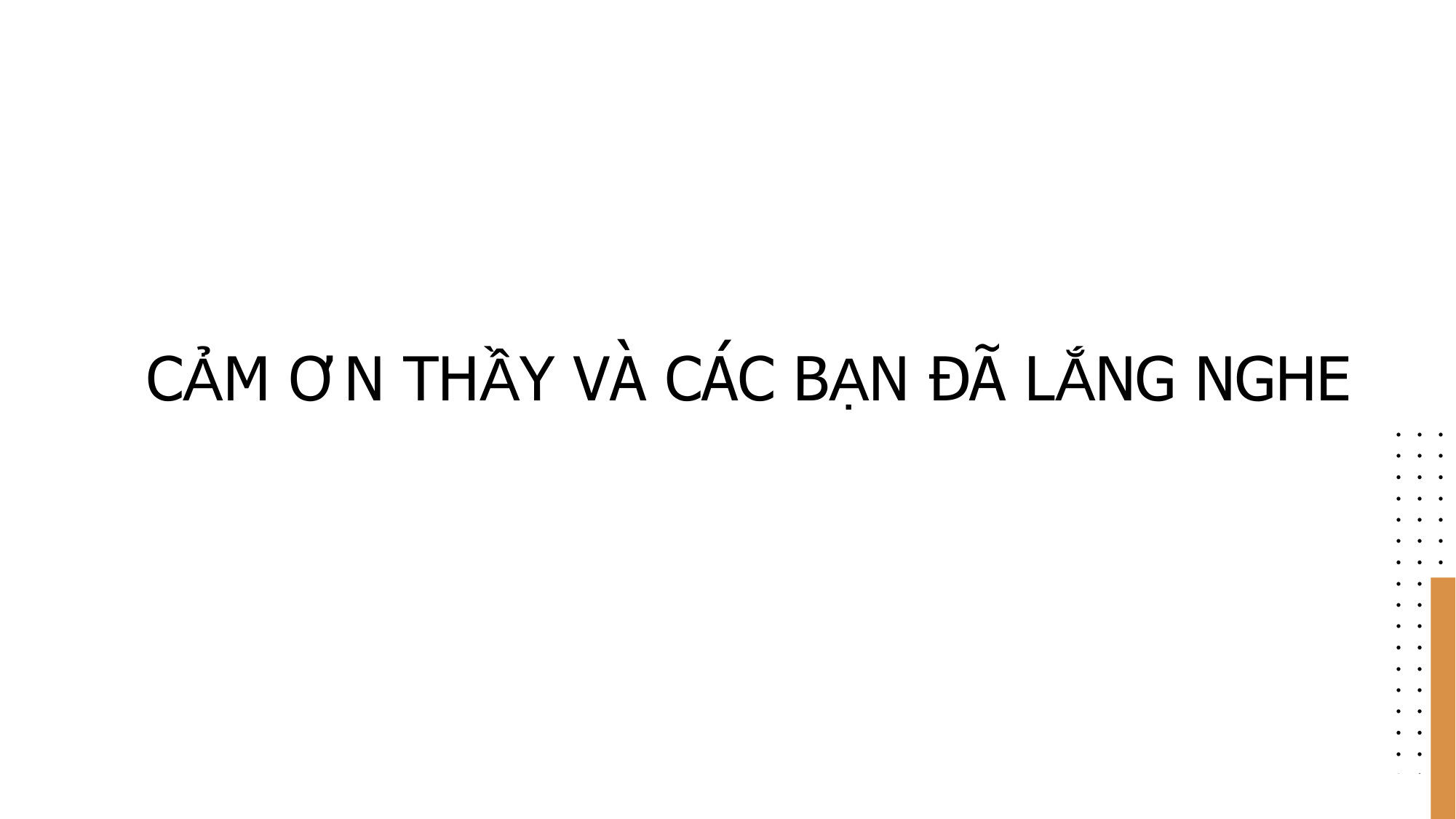

#
CẢM ƠN THẦY VÀ CÁC BẠN ĐÃ LẮNG NGHE